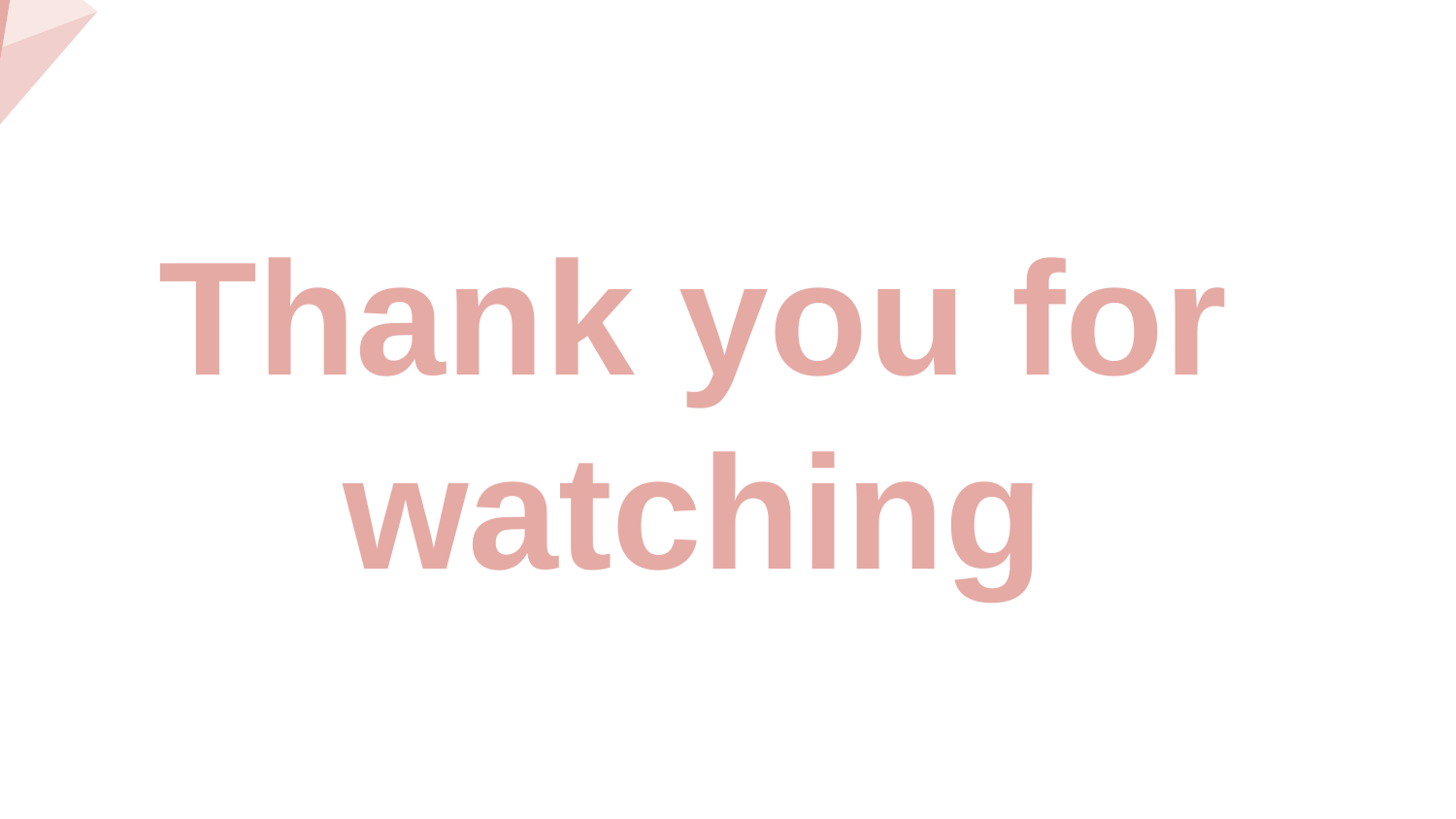

Thank you for watching

OPTION 01
OPTION 02
OPTION 03